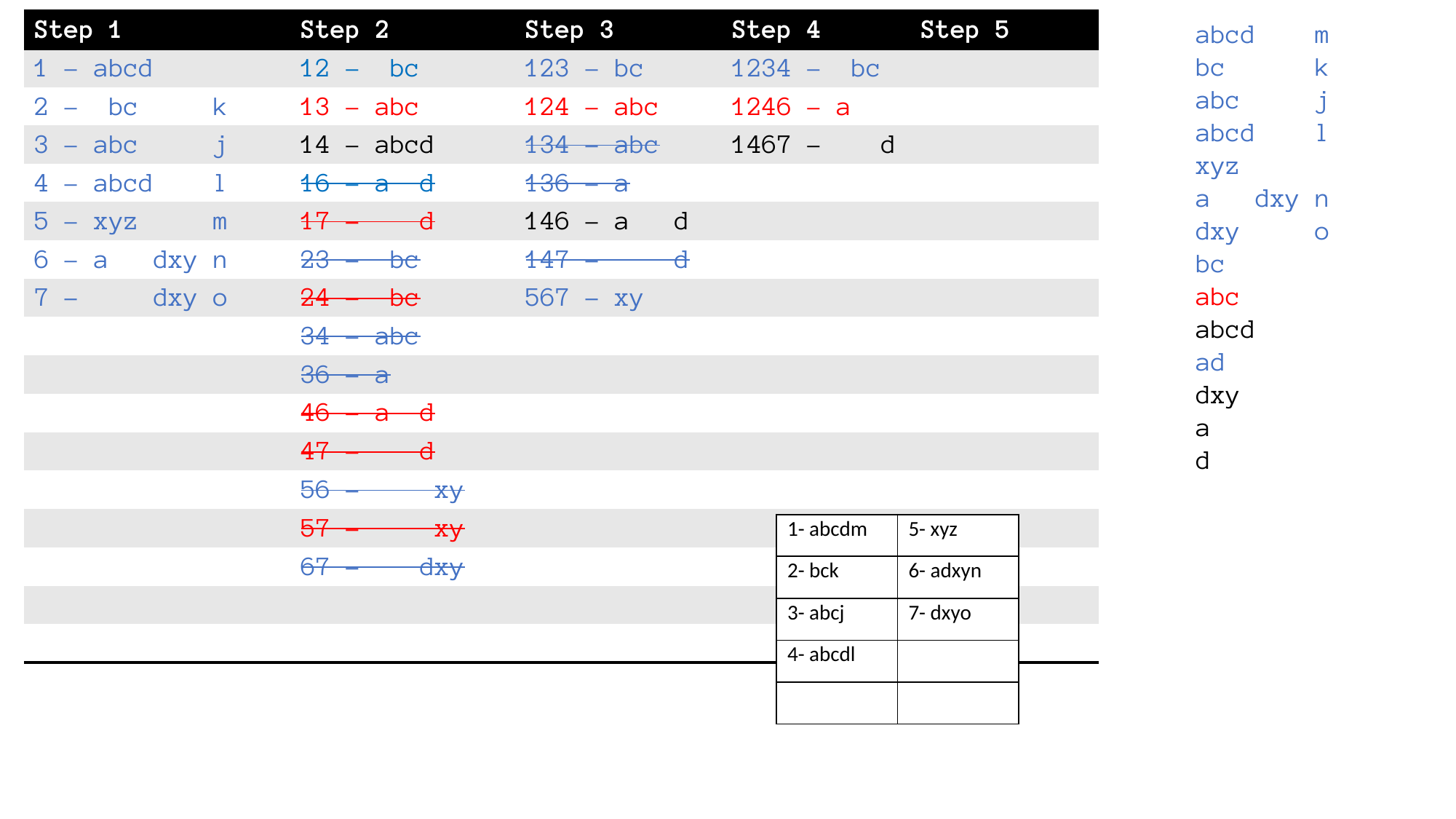

| Step 1 | Step 2 | Step 3 | Step 4 | Step 5 |
| --- | --- | --- | --- | --- |
| 1 – abcd | 12 – bc | 123 – bc | 1234 – bc |  |
| 2 – bc k | 13 – abc | 124 – abc | 1246 – a |  |
| 3 – abc j | 14 – abcd | 134 – abc | 1467 – d |  |
| 4 – abcd l | 16 – a d | 136 – a |  |  |
| 5 – xyz m | 17 - d | 146 – a d |  |  |
| 6 – a dxy n | 23 - bc | 147 - d |  |  |
| 7 - dxy o | 24 – bc | 567 - xy |  |  |
|  | 34 – abc |  |  |  |
|  | 36 - a |  |  |  |
|  | 46 – a d |  |  |  |
|  | 47 - d |  |  |  |
|  | 56 - xy |  |  |  |
|  | 57 - xy |  |  |  |
|  | 67 - dxy |  |  |  |
|  |  |  |  |  |
|  |  |  |  |  |
abcd    m
bc      k
abc     j
abcd    l
xyz
a   dxy n
dxy     o
bc
abc
abcd
ad
dxy
a
d
| 1- abcdm | 5- xyz |
| --- | --- |
| 2- bck | 6- adxyn |
| 3- abcj | 7- dxyo |
| 4- abcdl |  |
|  |  |